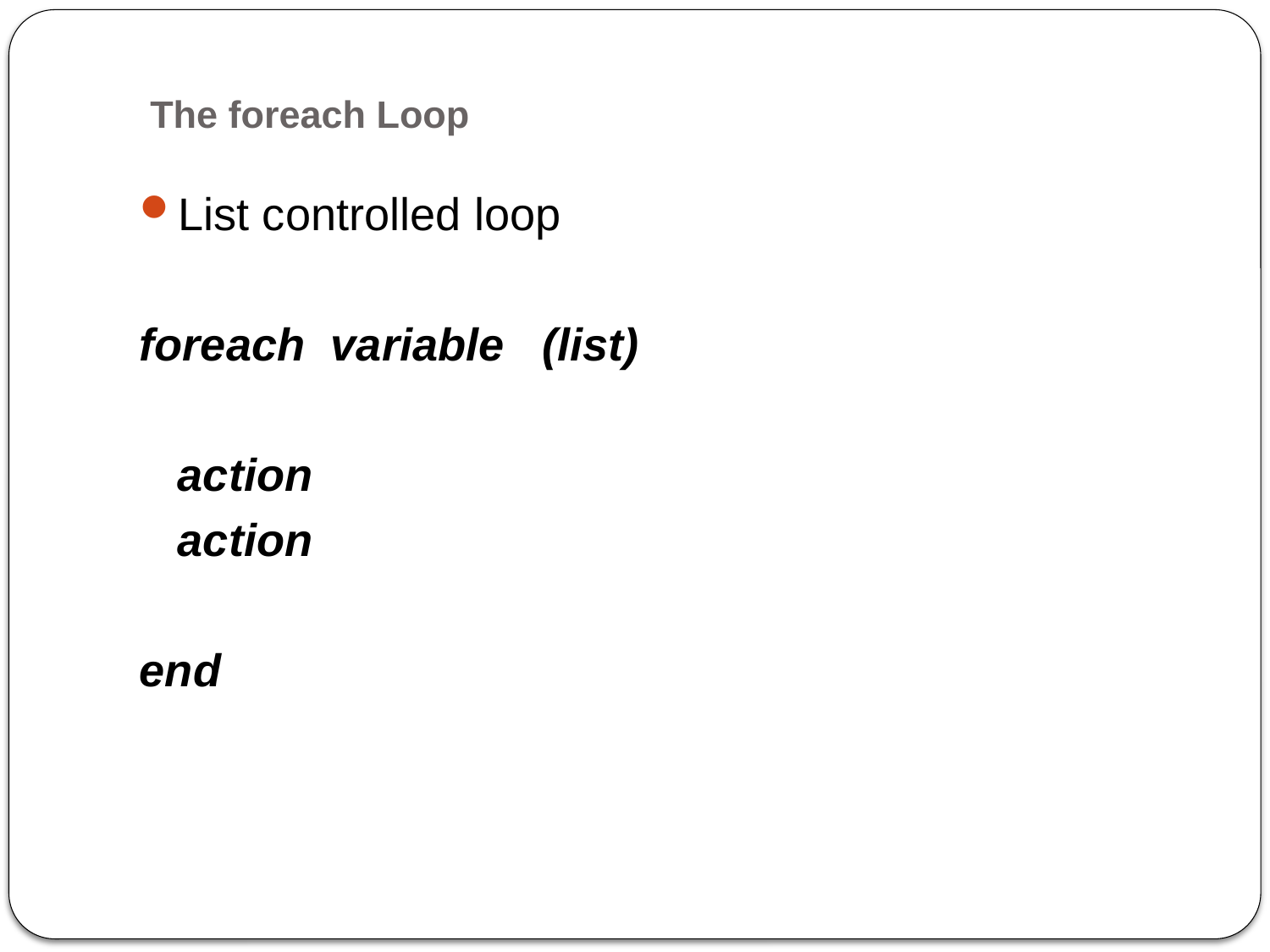

# The foreach Loop
List controlled loop

foreach  variable   (list)

	action
	action

end